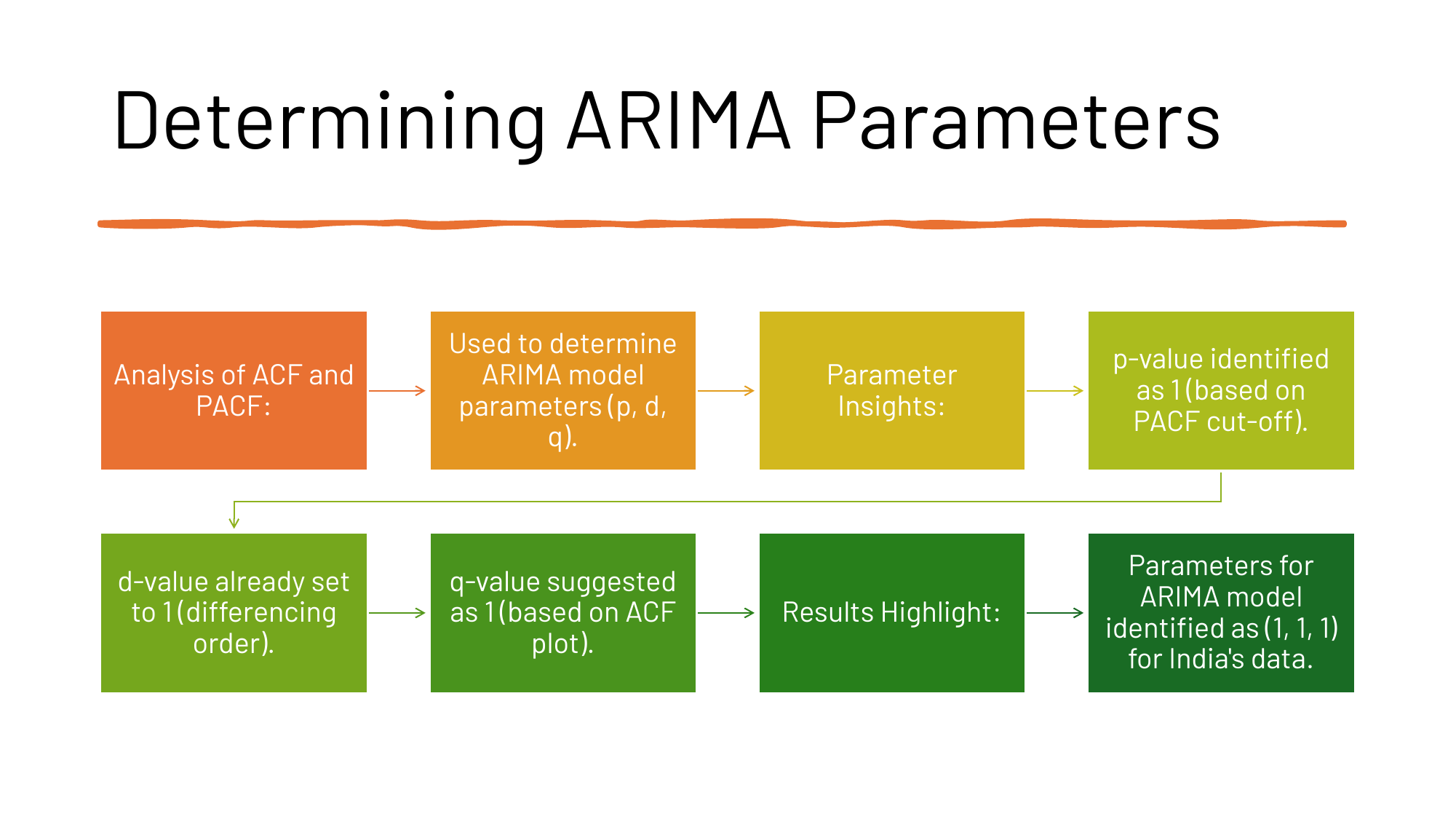

# Determining ARIMA Parameters

Analysis of ACF and PACF:

Used to determine ARIMA model parameters (p, d, q).

Parameter Insights:

p-value identified as 1 (based on PACF cut-off).

d-value already set to 1 (differencing order).

q-value suggested as 1 (based on ACF plot).

Results Highlight:
Parameters for ARIMA model identified as (1, 1, 1) for India's data.